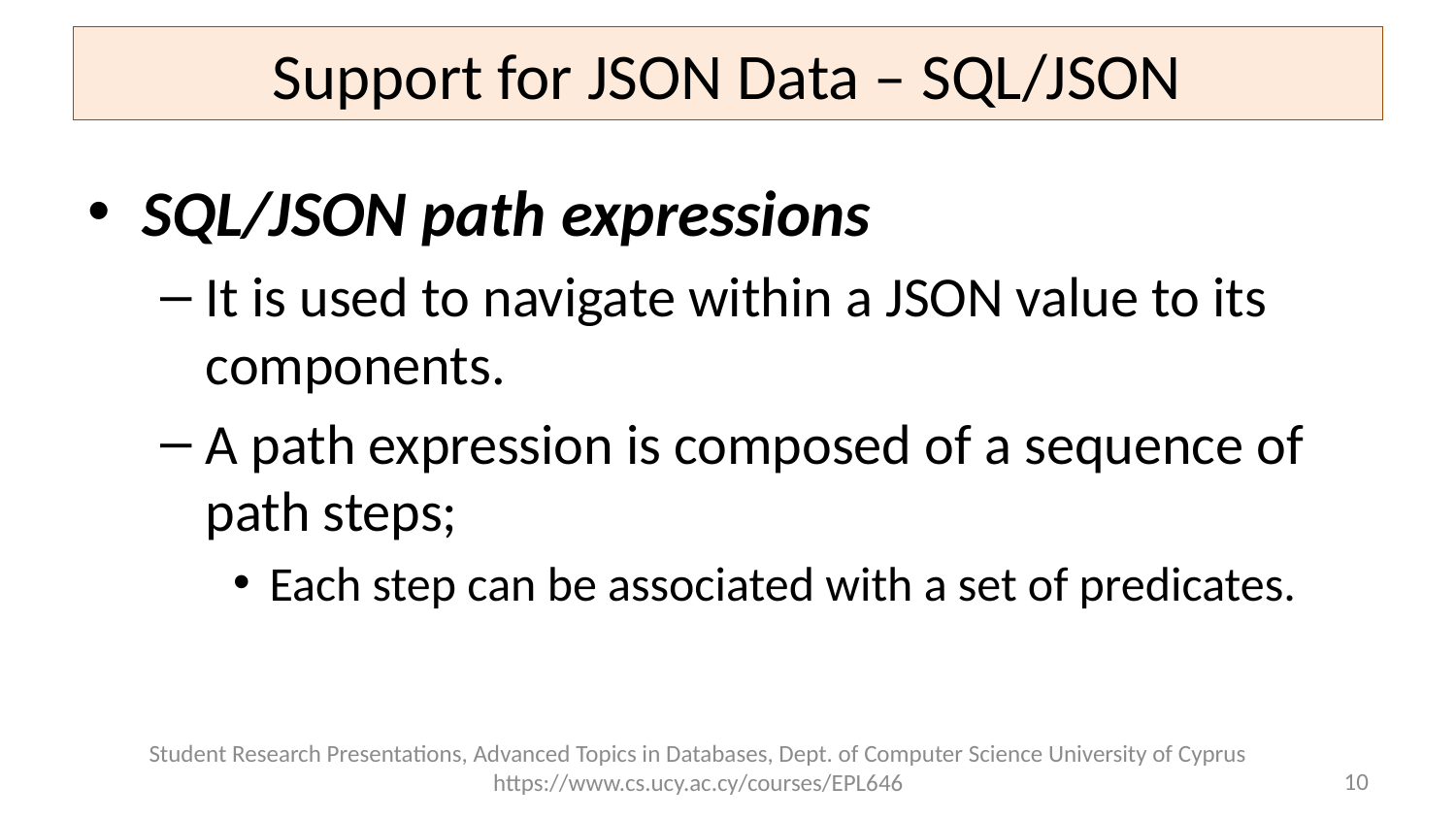

# Support for JSON Data – SQL/JSON
SQL/JSON path expressions
It is used to navigate within a JSON value to its components.
A path expression is composed of a sequence of path steps;
Each step can be associated with a set of predicates.
Student Research Presentations, Advanced Topics in Databases, Dept. of Computer Science University of Cyprus https://www.cs.ucy.ac.cy/courses/EPL646
10